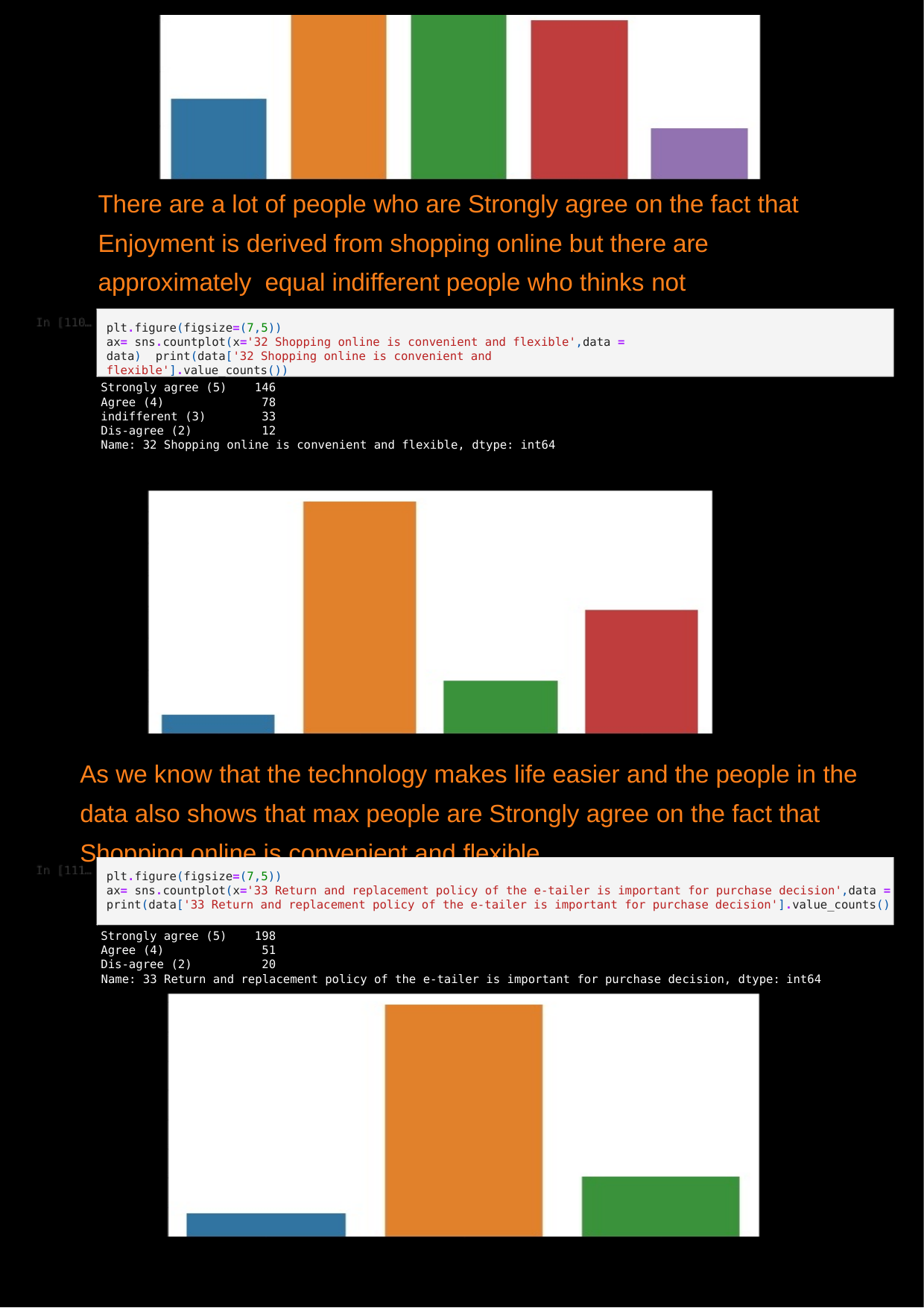

There are a lot of people who are Strongly agree on the fact that Enjoyment is derived from shopping online but there are approximately  equal indifferent people who thinks not

plt.figure(figsize=(7,5))
ax= sns.countplot(x='32 Shopping online is convenient and flexible',data = data)  print(data['32 Shopping online is convenient and flexible'].value_counts())
Strongly agree (5)
Agree (4)
indifferent (3)
Dis-agree (2)
146
78
33
12
Name: 32 Shopping online is convenient and flexible, dtype: int64

As we know that the technology makes life easier and the people in the data also shows that max people are Strongly agree on the fact that  Shopping online is convenient and flexible

plt.figure(figsize=(7,5))
ax= sns.countplot(x='33 Return and replacement policy of the e-tailer is important for purchase decision',data =
print(data['33 Return and replacement policy of the e-tailer is important for purchase decision'].value_counts()
Strongly agree (5)
Agree (4)
Dis-agree (2)
198
51
20
Name: 33 Return and replacement policy of the e-tailer is important for purchase decision, dtype: int64